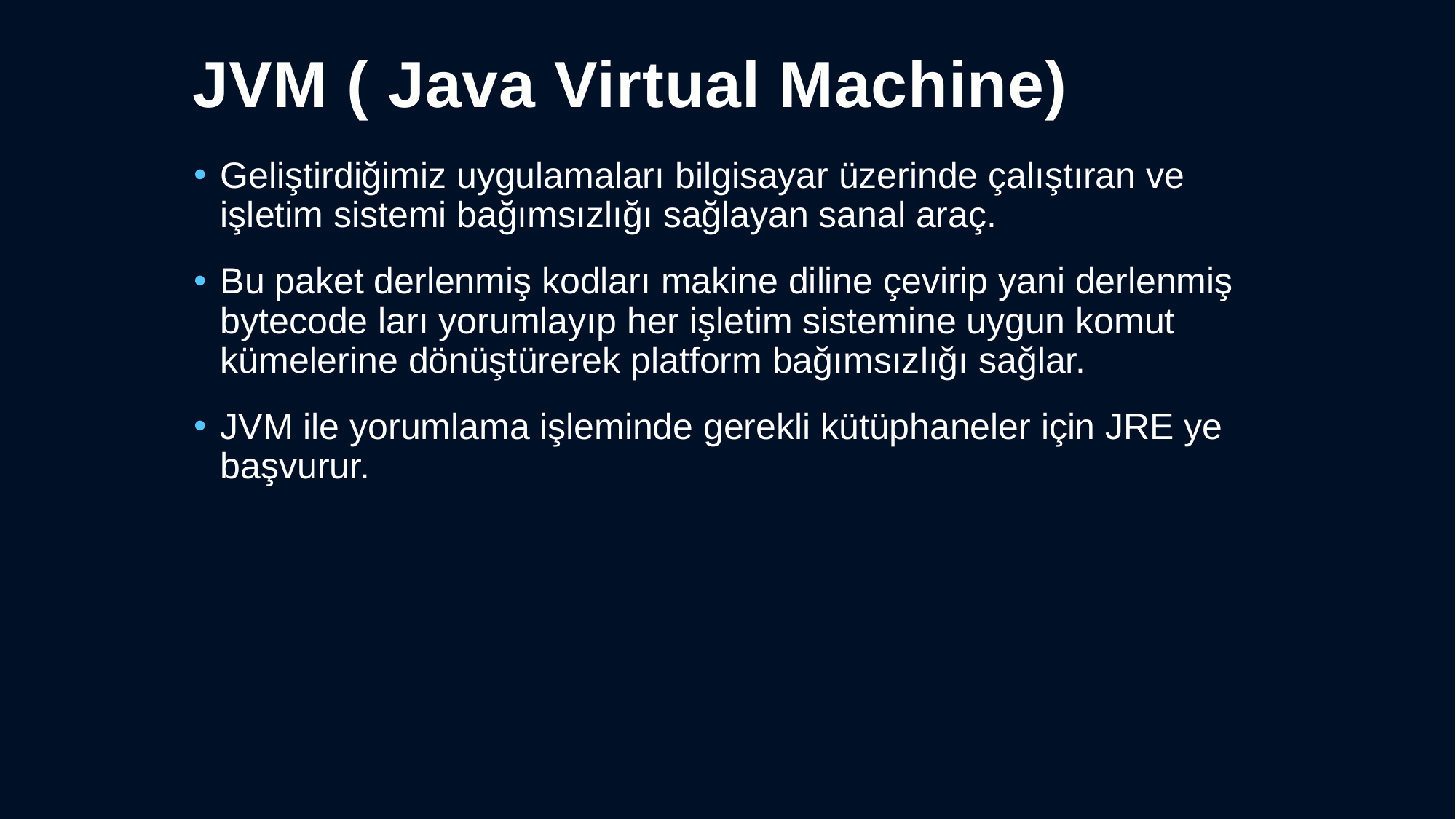

JVM ( Java Virtual Machine)
Geliştirdiğimiz uygulamaları bilgisayar üzerinde çalıştıran ve işletim sistemi bağımsızlığı sağlayan sanal araç.
Bu paket derlenmiş kodları makine diline çevirip yani derlenmiş bytecode ları yorumlayıp her işletim sistemine uygun komut kümelerine dönüştürerek platform bağımsızlığı sağlar.
JVM ile yorumlama işleminde gerekli kütüphaneler için JRE ye başvurur.